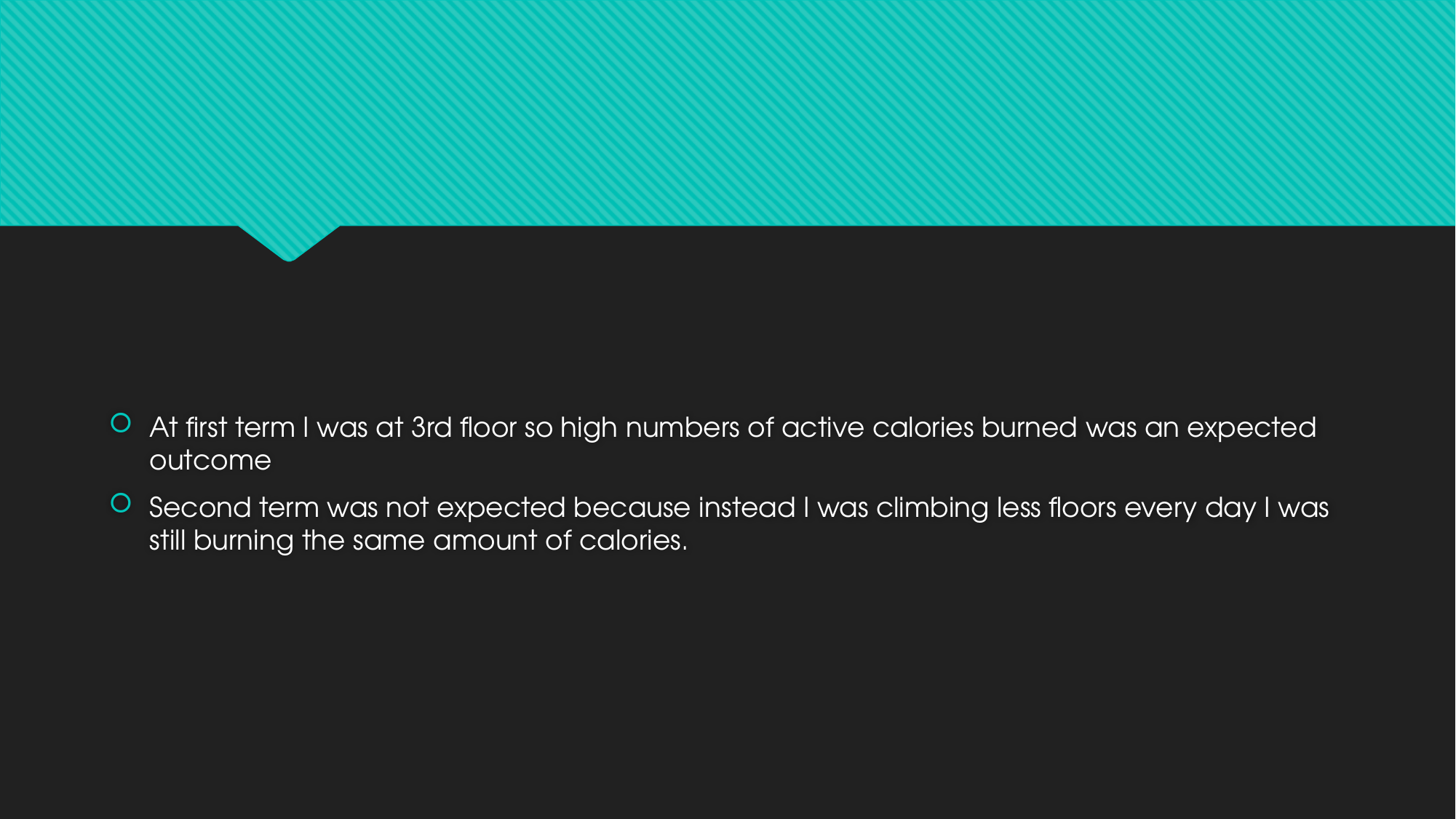

#
At first term I was at 3rd floor so high numbers of active calories burned was an expected outcome
Second term was not expected because instead I was climbing less floors every day I was still burning the same amount of calories.